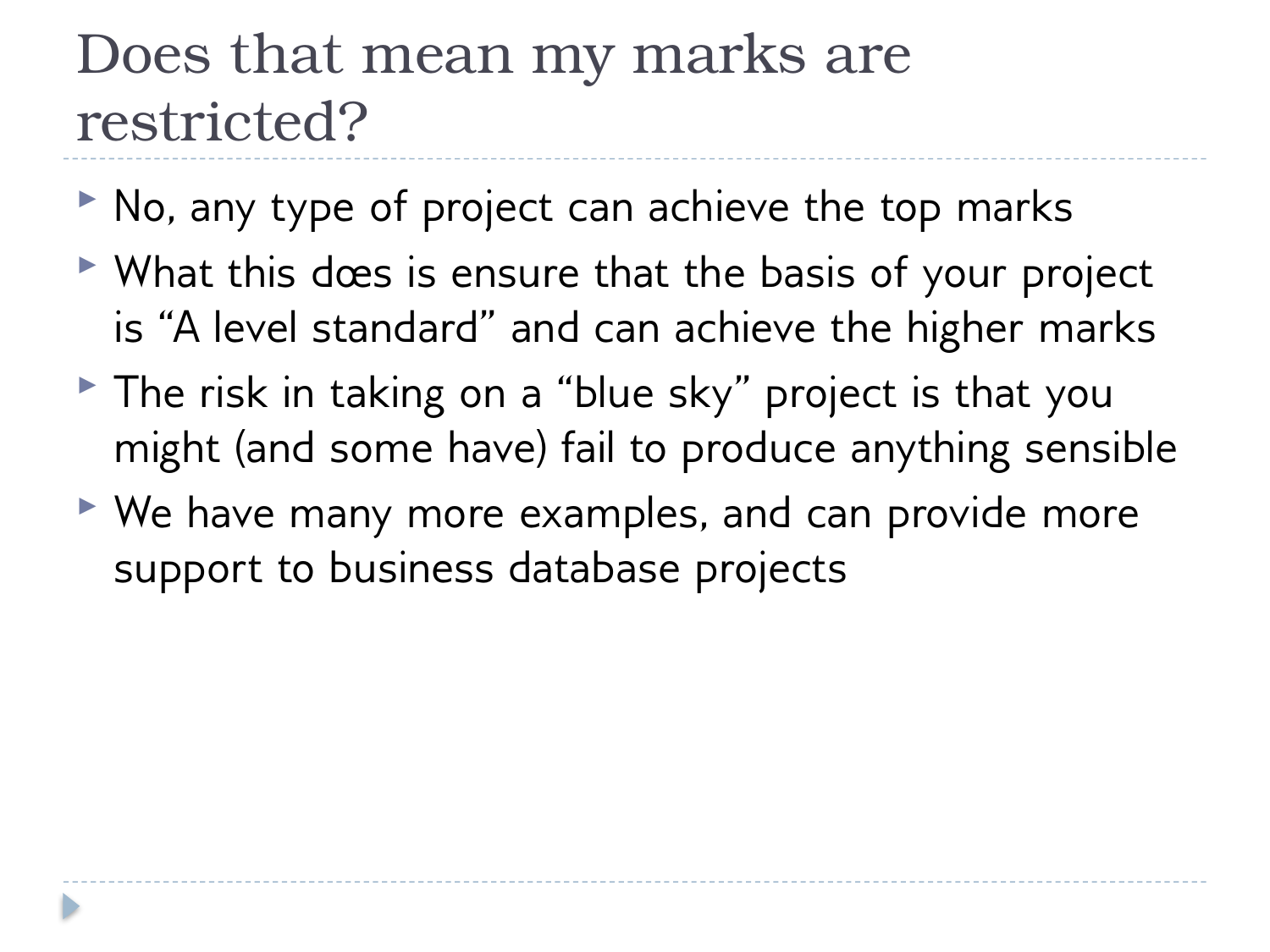

# Does that mean my marks are restricted?
No, any type of project can achieve the top marks
What this does is ensure that the basis of your project is “A level standard” and can achieve the higher marks
The risk in taking on a “blue sky” project is that you might (and some have) fail to produce anything sensible
We have many more examples, and can provide more support to business database projects